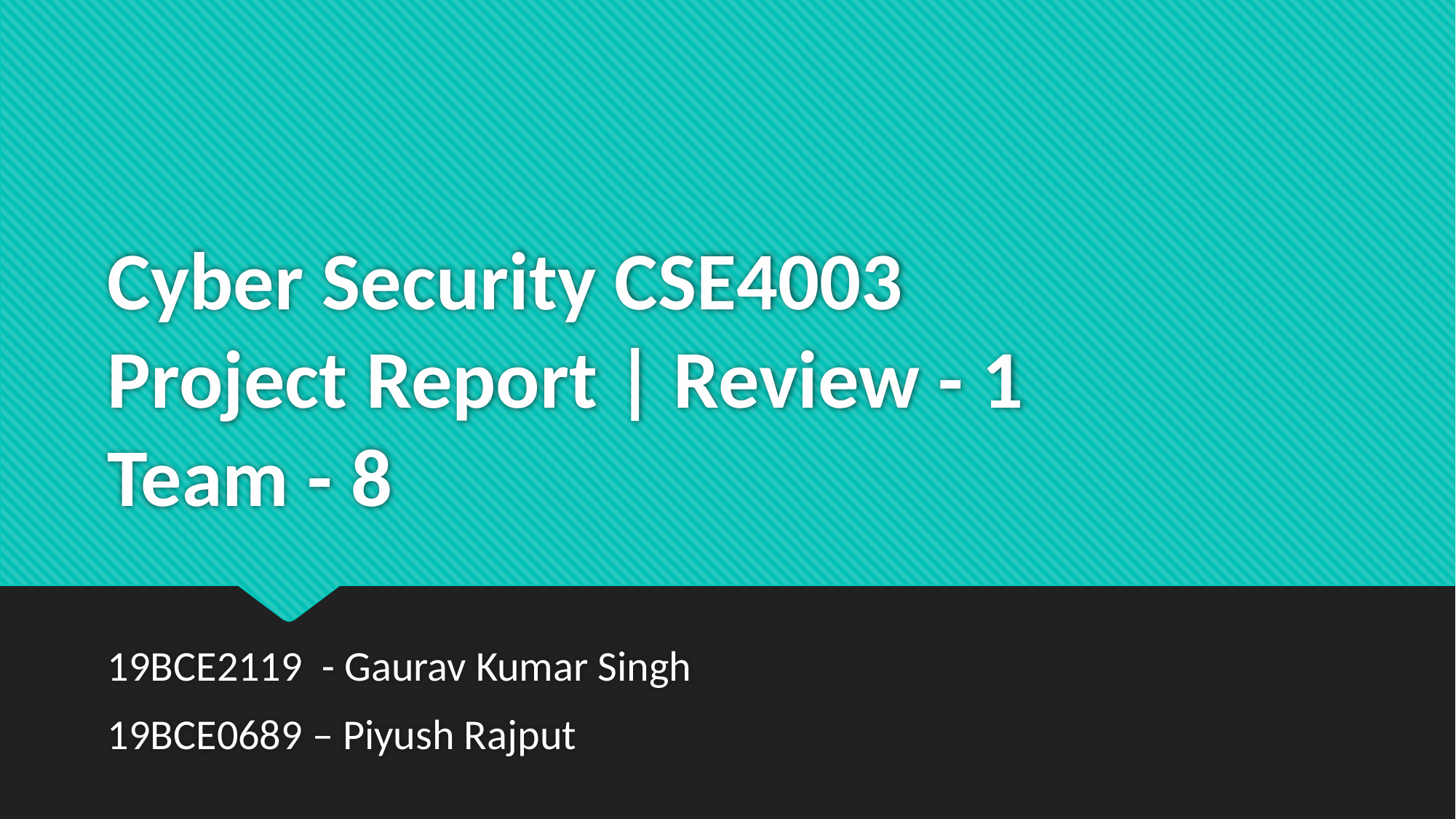

# Cyber Security CSE4003 Project Report | Review - 1 Team - 8
19BCE2119  - Gaurav Kumar Singh
19BCE0689 – Piyush Rajput